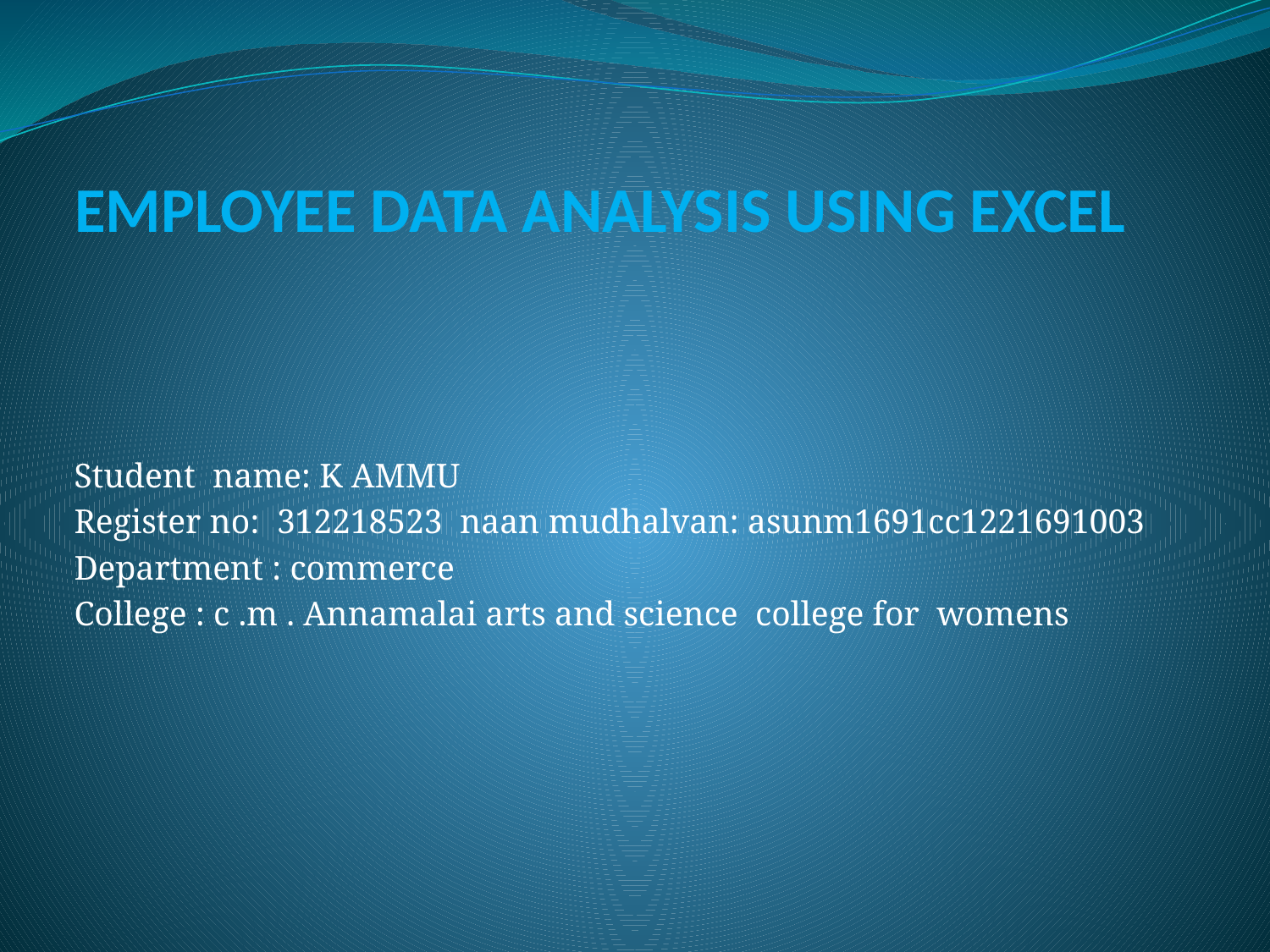

# EMPLOYEE DATA ANALYSIS USING EXCEL
Student  name: K AMMU
Register no:  312218523  naan mudhalvan: asunm1691cc1221691003
Department : commerce
College : c .m . Annamalai arts and science  college for  womens